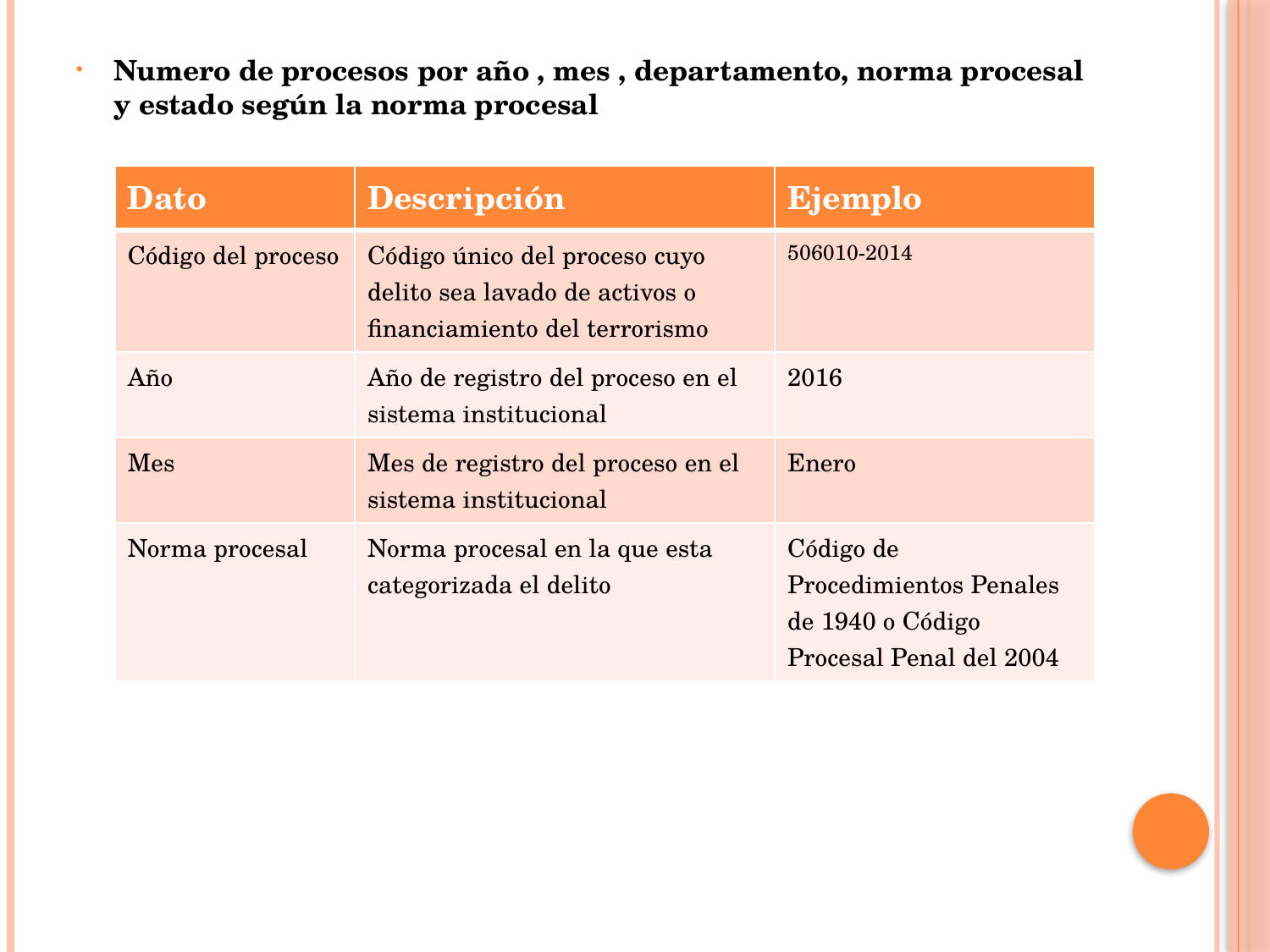

Numero de procesos por año , mes , departamento, norma procesal y estado según la norma procesal

| Dato | Descripción | Ejemplo |
| --- | --- | --- |
| Código del proceso | Código único del proceso cuyo delito sea lavado de activos o financiamiento del terrorismo | 506010-2014 |
| Año | Año de registro del proceso en el sistema institucional | 2016 |
| Mes | Mes de registro del proceso en el sistema institucional | Enero |
| Norma procesal | Norma procesal en la que esta categorizada el delito | Código de Procedimientos Penales de 1940 o Código Procesal Penal del 2004 |